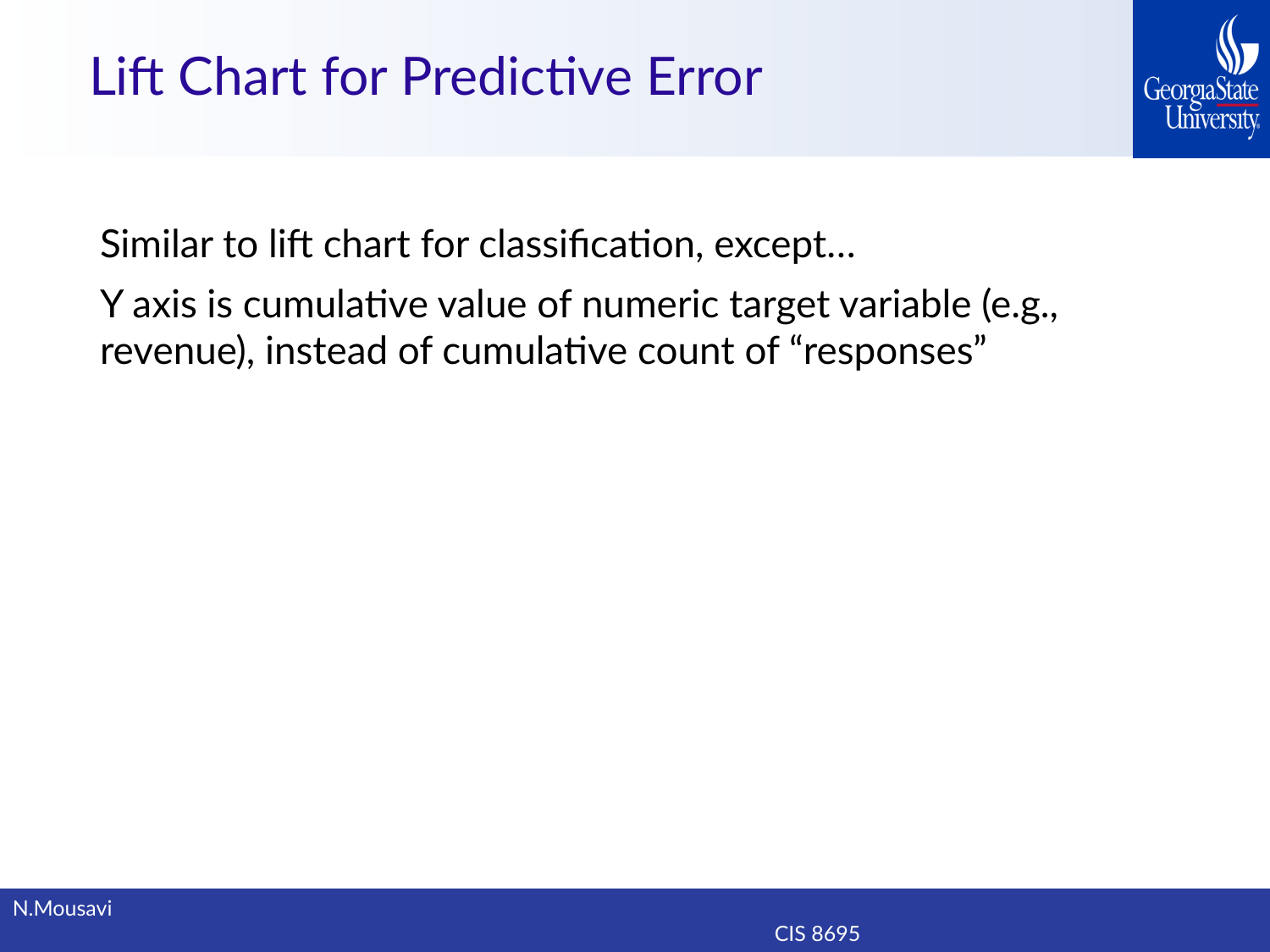

# Lift Chart for Predictive Error
Similar to lift chart for classification, except…
Y axis is cumulative value of numeric target variable (e.g., revenue), instead of cumulative count of “responses”